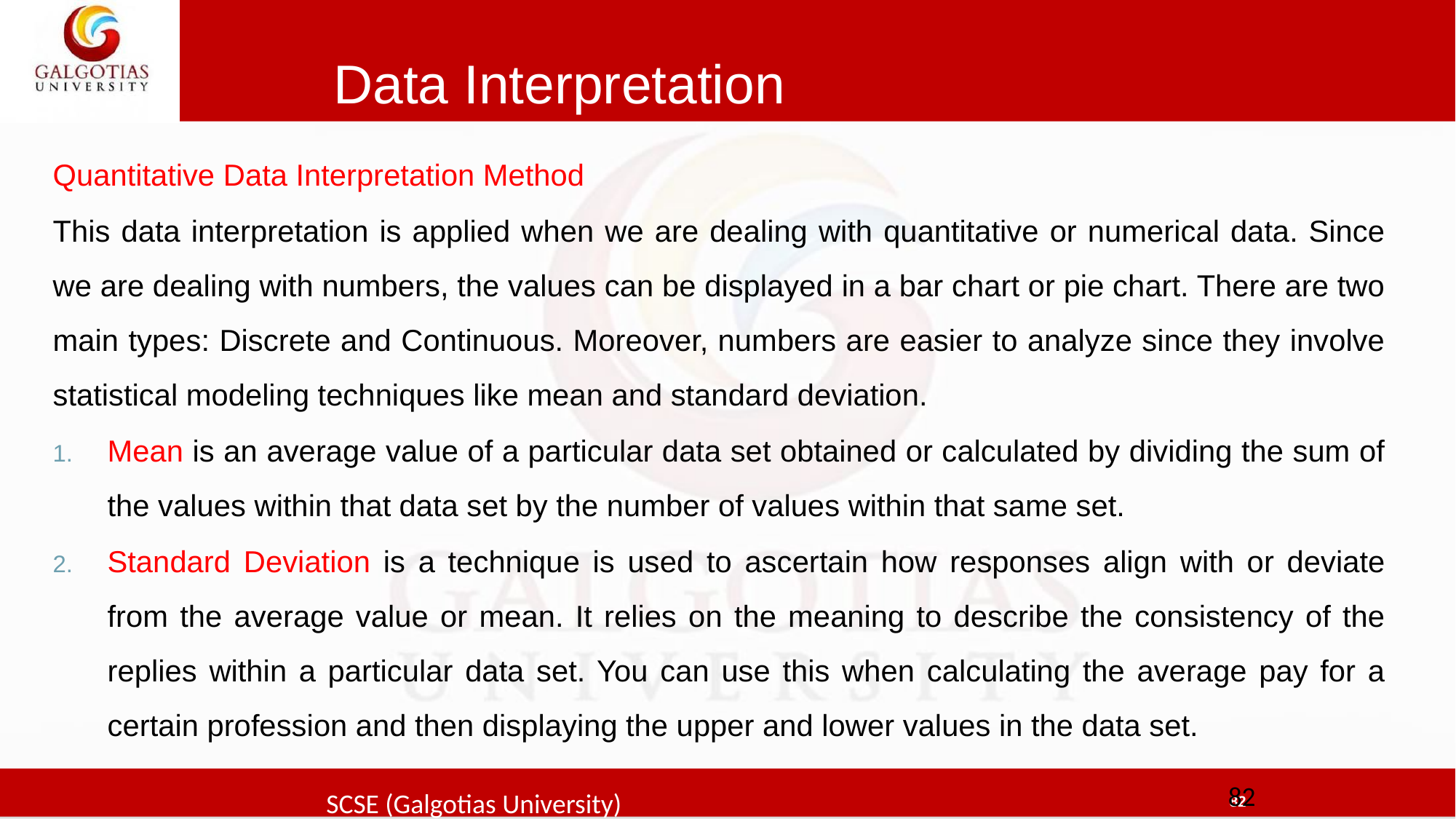

# Data Interpretation
Quantitative Data Interpretation Method
This data interpretation is applied when we are dealing with quantitative or numerical data. Since we are dealing with numbers, the values can be displayed in a bar chart or pie chart. There are two main types: Discrete and Continuous. Moreover, numbers are easier to analyze since they involve statistical modeling techniques like mean and standard deviation.
Mean is an average value of a particular data set obtained or calculated by dividing the sum of the values within that data set by the number of values within that same set.
Standard Deviation is a technique is used to ascertain how responses align with or deviate from the average value or mean. It relies on the meaning to describe the consistency of the replies within a particular data set. You can use this when calculating the average pay for a certain profession and then displaying the upper and lower values in the data set.
82
SCSE (Galgotias University)
82